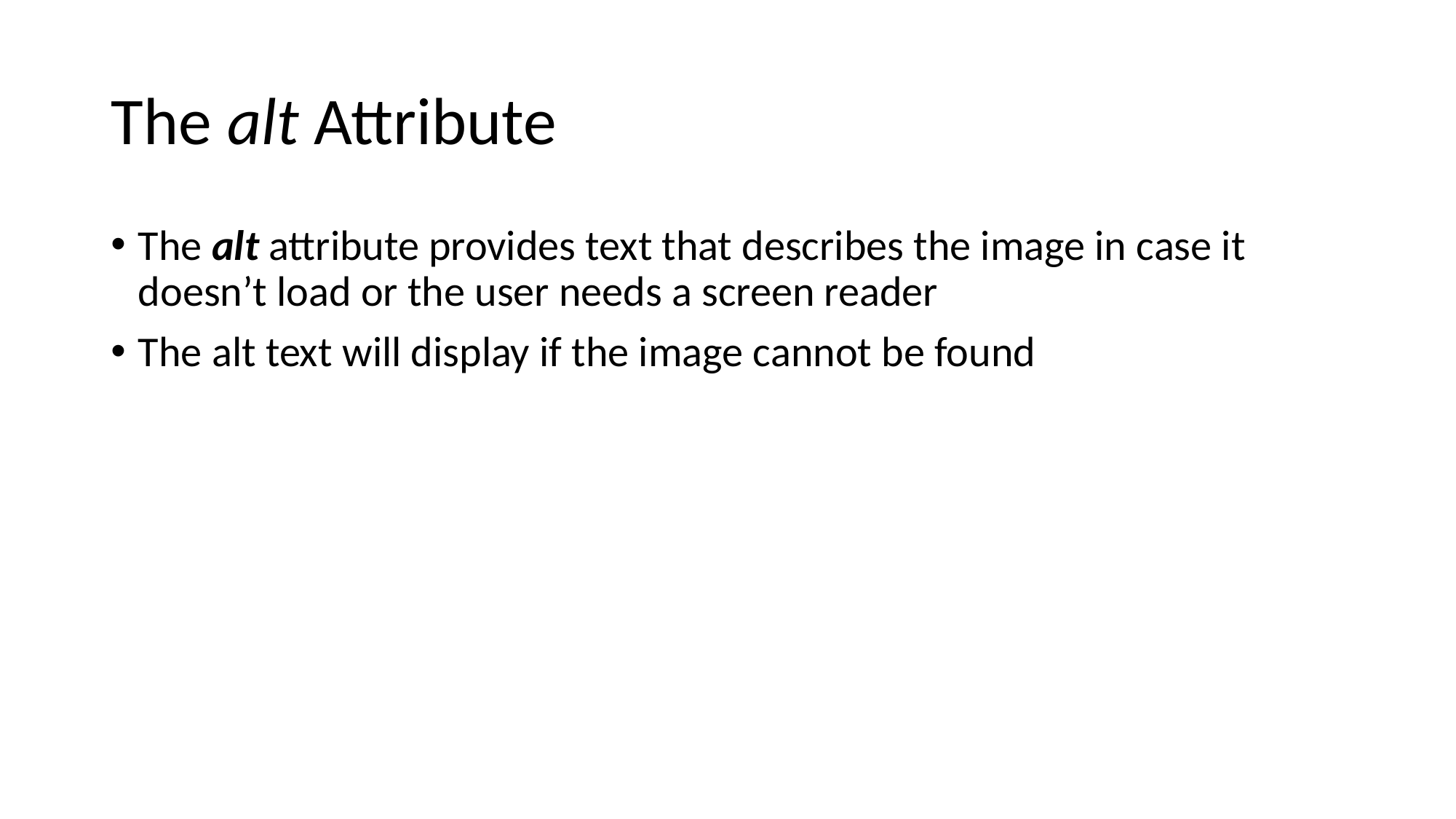

# The alt Attribute
The alt attribute provides text that describes the image in case it doesn’t load or the user needs a screen reader
The alt text will display if the image cannot be found